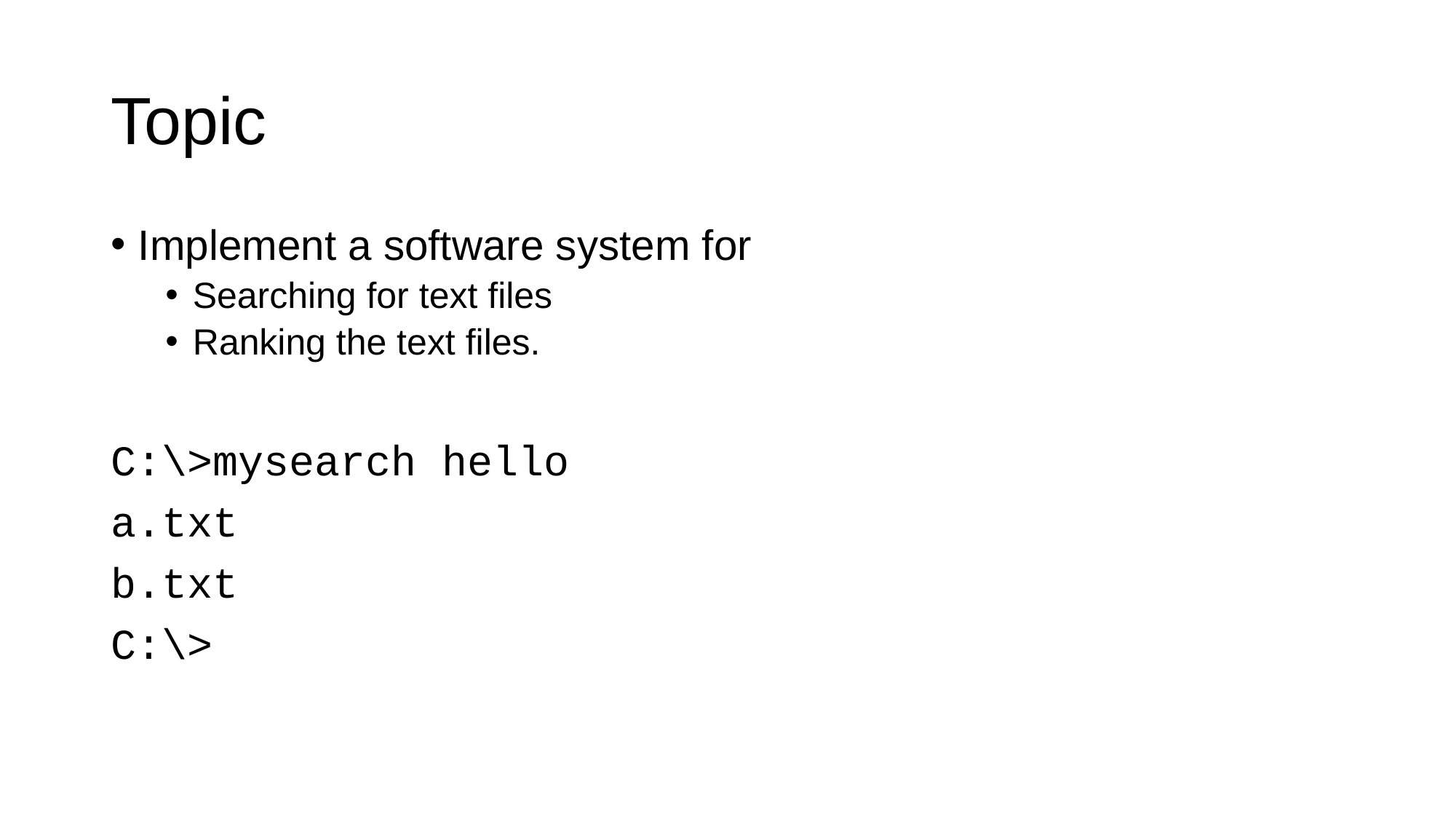

# Topic
Implement a software system for
Searching for text files
Ranking the text files.

C:\>mysearch hello
a.txt
b.txt
C:\>